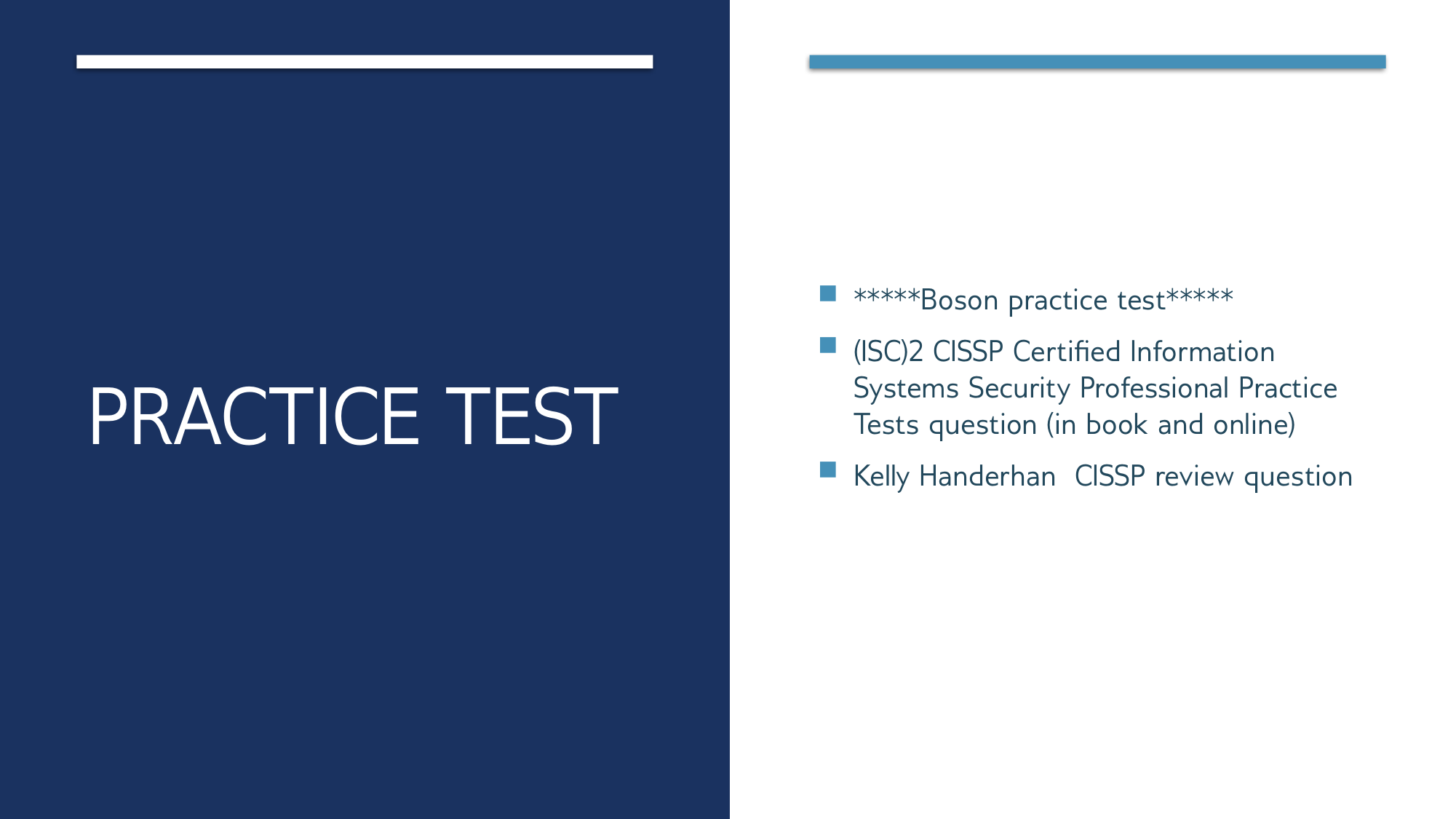

# Practice test
*****Boson practice test*****
(ISC)2 CISSP Certified Information Systems Security Professional Practice Tests question (in book and online)
Kelly Handerhan  CISSP review question